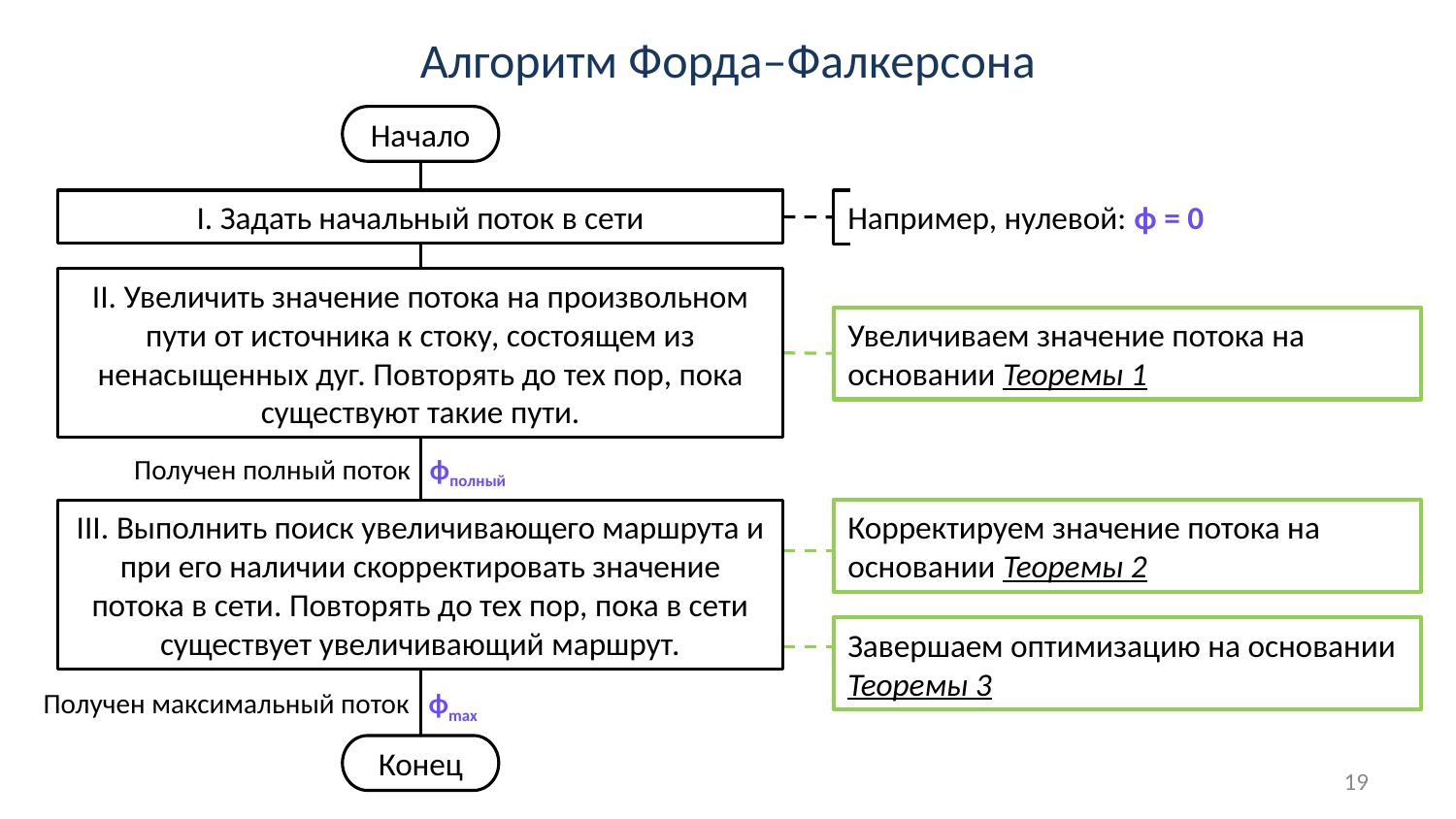

# Алгоритм Форда–Фалкерсона
Начало
I. Задать начальный поток в сети

Например, нулевой: ϕ = 0
II. Увеличить значение потока на произвольном пути от источника к стоку, состоящем из ненасыщенных дуг. Повторять до тех пор, пока существуют такие пути.
Увеличиваем значение потока на основании Теоремы 1
III. Выполнить поиск увеличивающего маршрута и при его наличии скорректировать значение потока в сети. Повторять до тех пор, пока в сети существует увеличивающий маршрут.
Получен полный поток   ϕполный
Корректируем значение потока на основании Теоремы 2
Завершаем оптимизацию на основании Теоремы 3
Конец
Получен максимальный поток   ϕmax
19